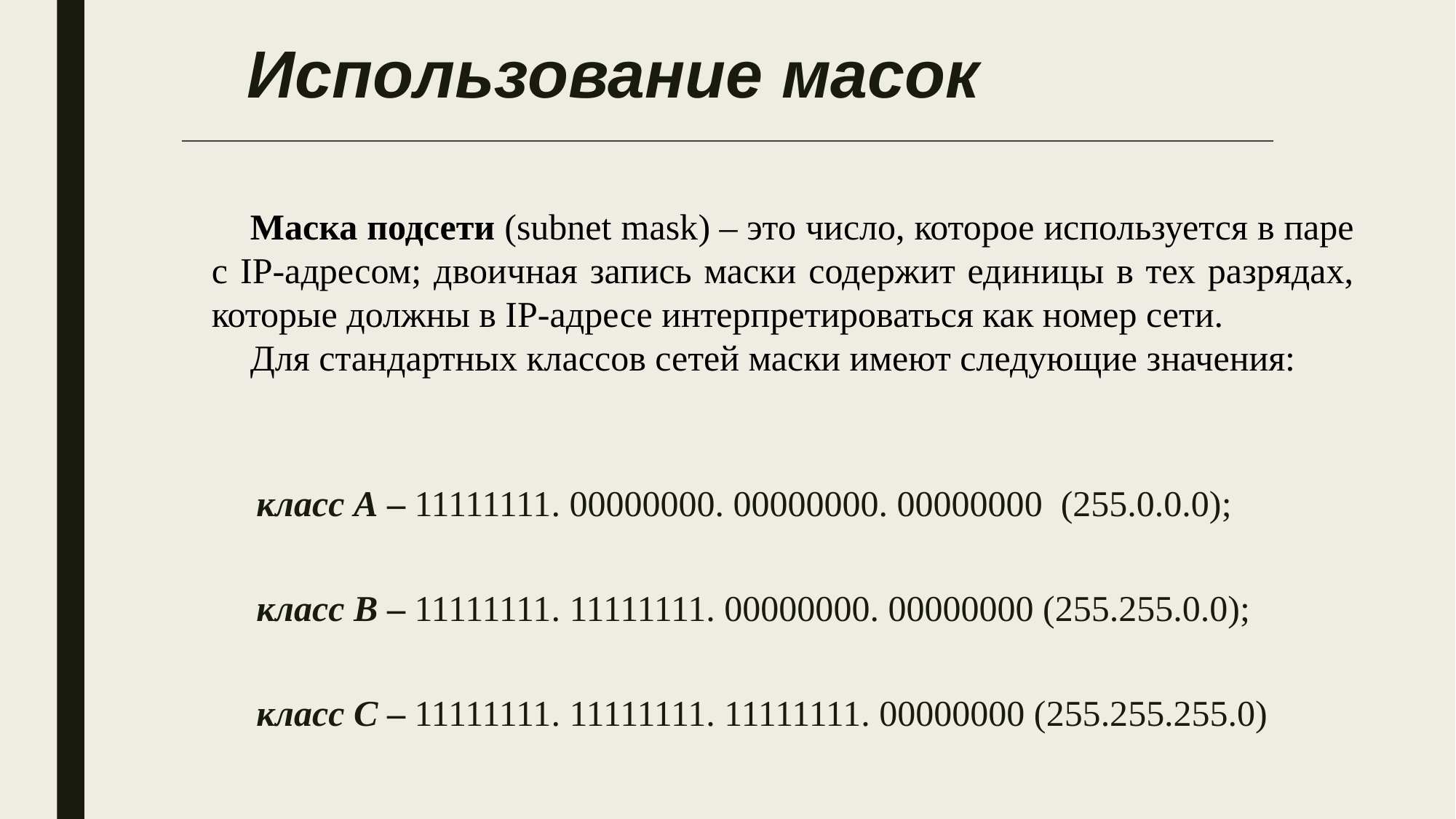

# Использование масок

Маска подсети (subnet mask) – это число, которое используется в паре с IP-адресом; двоичная запись маски содержит единицы в тех разрядах, которые должны в IP-адресе интерпретироваться как номер сети.
Для стандартных классов сетей маски имеют следующие значения:
класс А – 11111111. 00000000. 00000000. 00000000  (255.0.0.0);

класс В – 11111111. 11111111. 00000000. 00000000 (255.255.0.0);

класс С – 11111111. 11111111. 11111111. 00000000 (255.255.255.0)